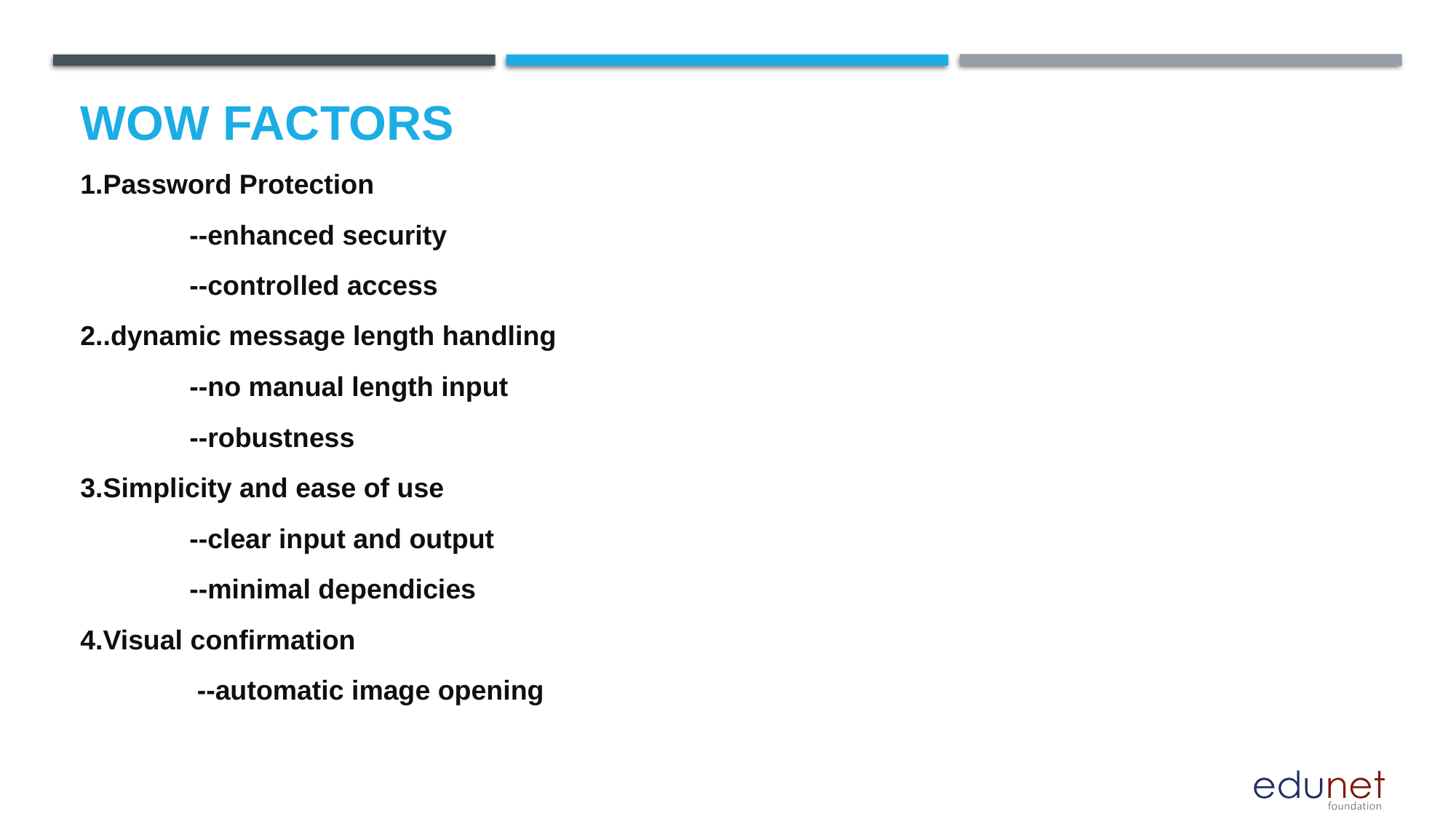

# Wow factors
1.Password Protection
	--enhanced security
	--controlled access
2..dynamic message length handling
	--no manual length input
	--robustness
3.Simplicity and ease of use
	--clear input and output
	--minimal dependicies
4.Visual confirmation
	 --automatic image opening